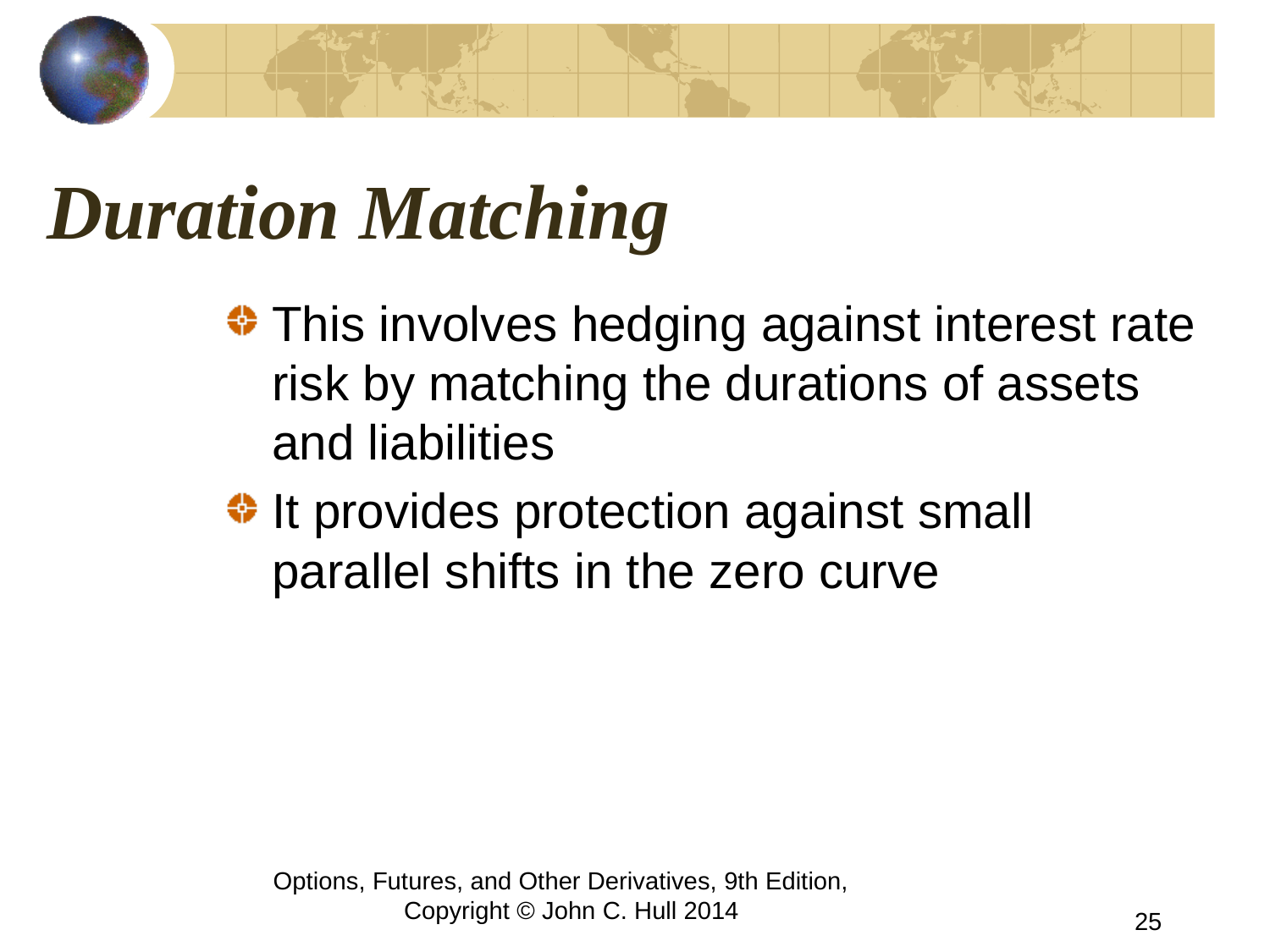

# Duration Matching
This involves hedging against interest rate risk by matching the durations of assets and liabilities
It provides protection against small parallel shifts in the zero curve
Options, Futures, and Other Derivatives, 9th Edition,    Copyright © John C. Hull 2014
25